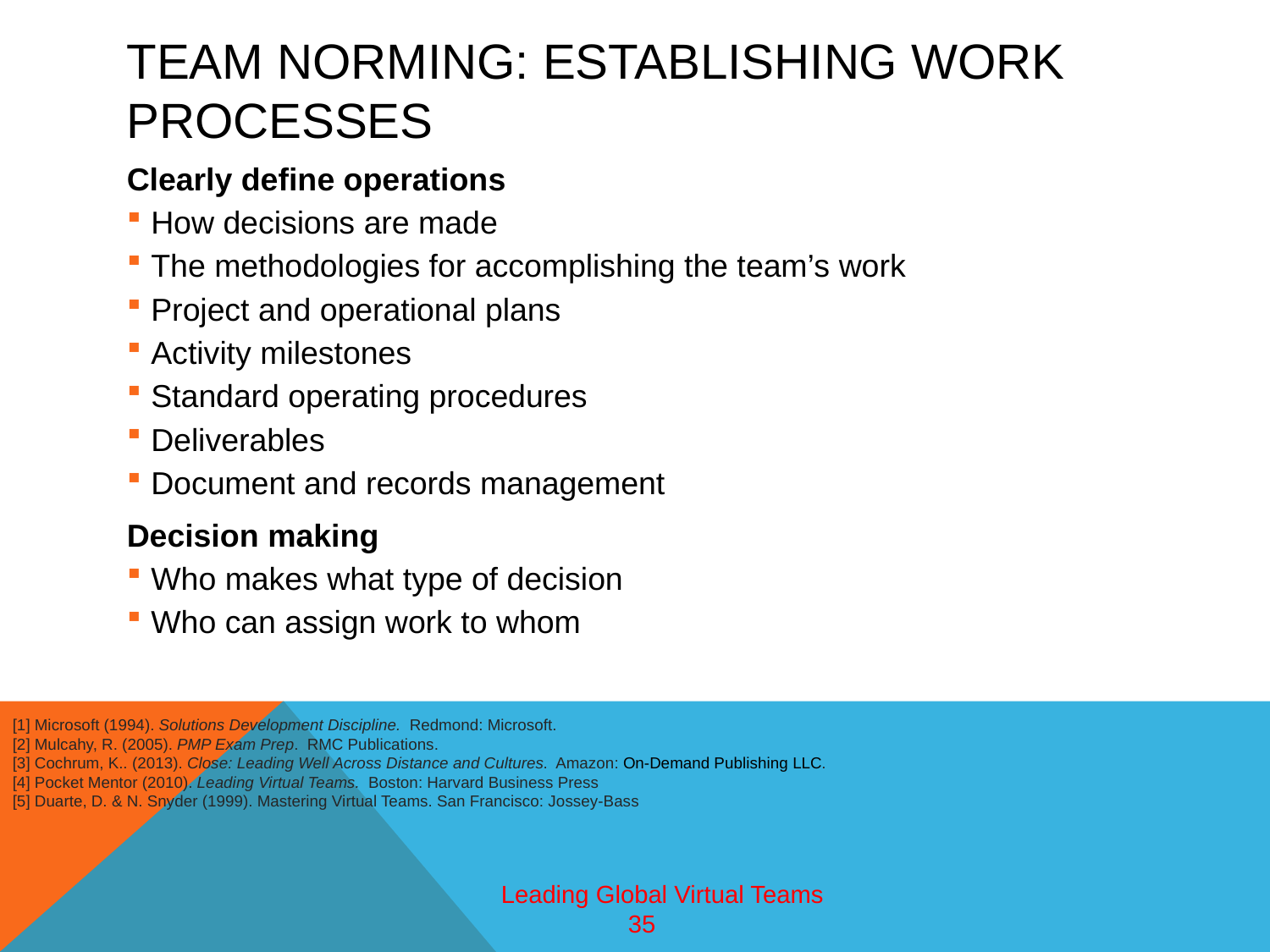

# Team norming: establishing work processes
Clearly define operations
How decisions are made
The methodologies for accomplishing the team’s work
Project and operational plans
Activity milestones
Standard operating procedures
Deliverables
Document and records management
Decision making
Who makes what type of decision
Who can assign work to whom

[1] Microsoft (1994). Solutions Development Discipline.  Redmond: Microsoft.
[2] Mulcahy, R. (2005). PMP Exam Prep.  RMC Publications.
[3] Cochrum, K.. (2013). Close: Leading Well Across Distance and Cultures.  Amazon: On-Demand Publishing LLC.
[4] Pocket Mentor (2010). Leading Virtual Teams.  Boston: Harvard Business Press
[5] Duarte, D. & N. Snyder (1999). Mastering Virtual Teams. San Francisco: Jossey-Bass